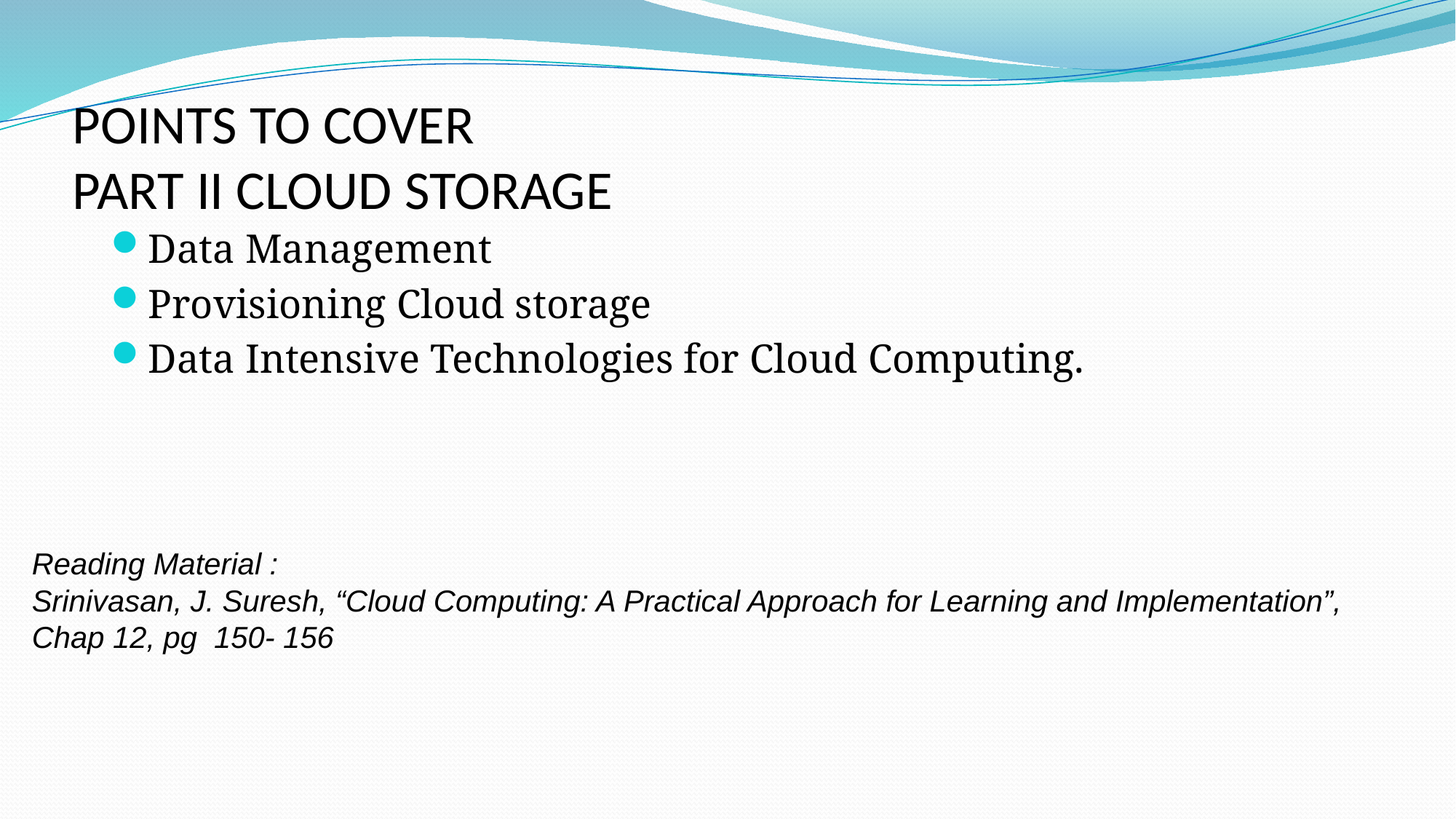

# POINTS TO COVER PART II CLOUD STORAGE
Data Management
Provisioning Cloud storage
Data Intensive Technologies for Cloud Computing.

Reading Material :
Srinivasan, J. Suresh, “Cloud Computing: A Practical Approach for Learning and Implementation”,
Chap 12, pg  150- 156